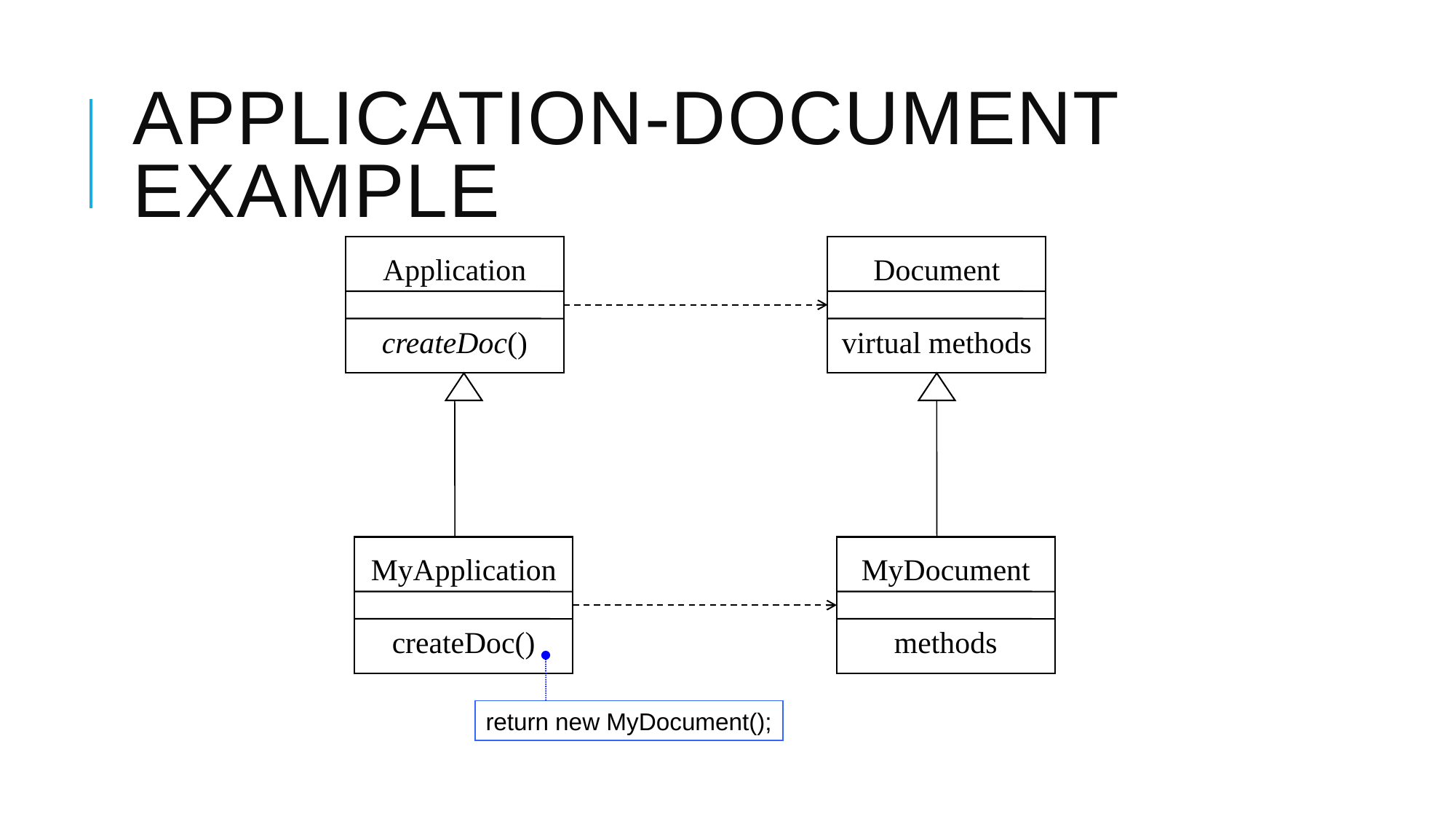

# Application-Document Example
Application

createDoc()
Document

virtual methods

MyApplication

createDoc()
MyDocument

methods

return new MyDocument();